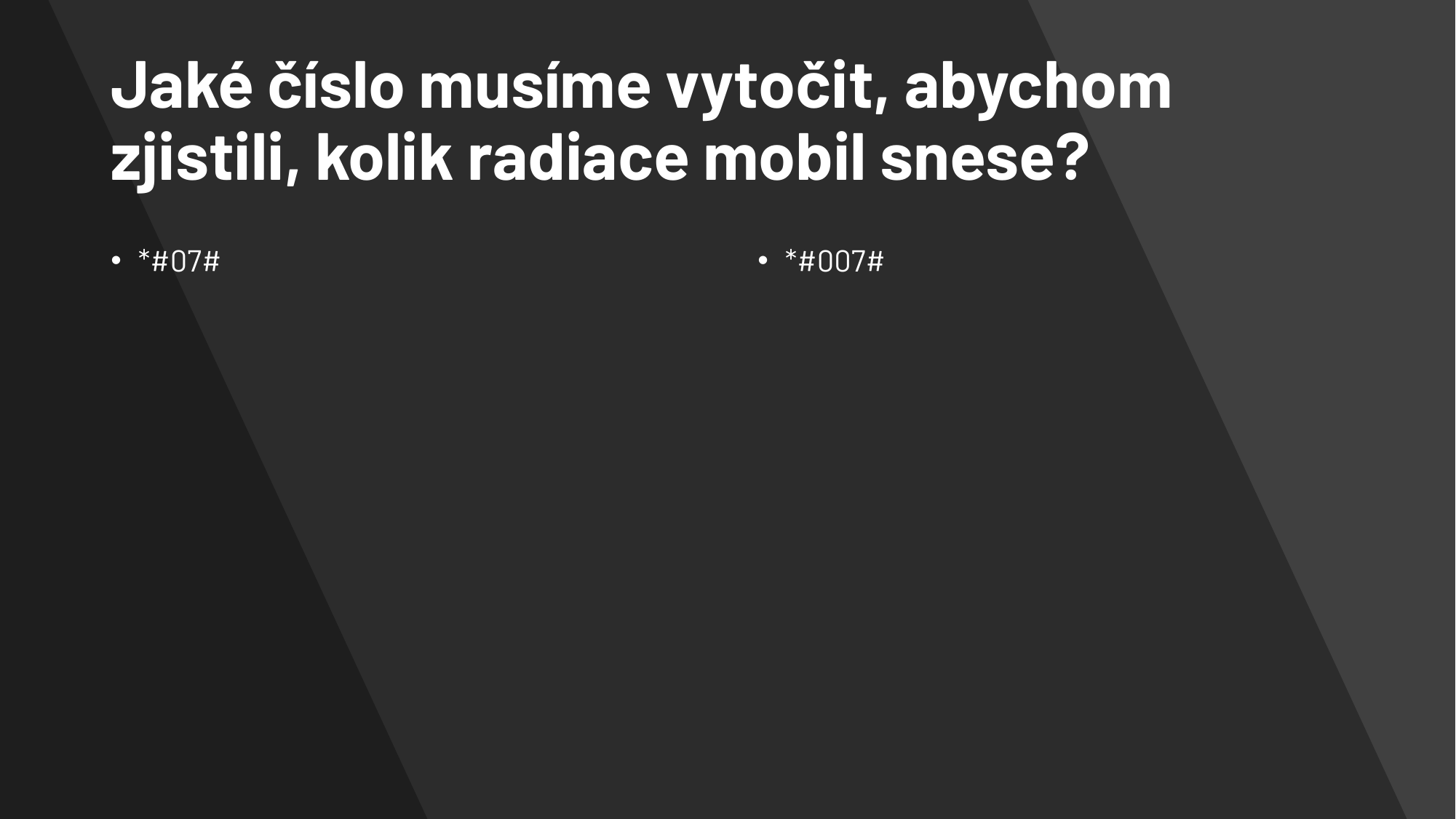

# Jaké číslo musíme vytočit, abychom zjistili, kolik radiace mobil snese?
*#07#
*#007#